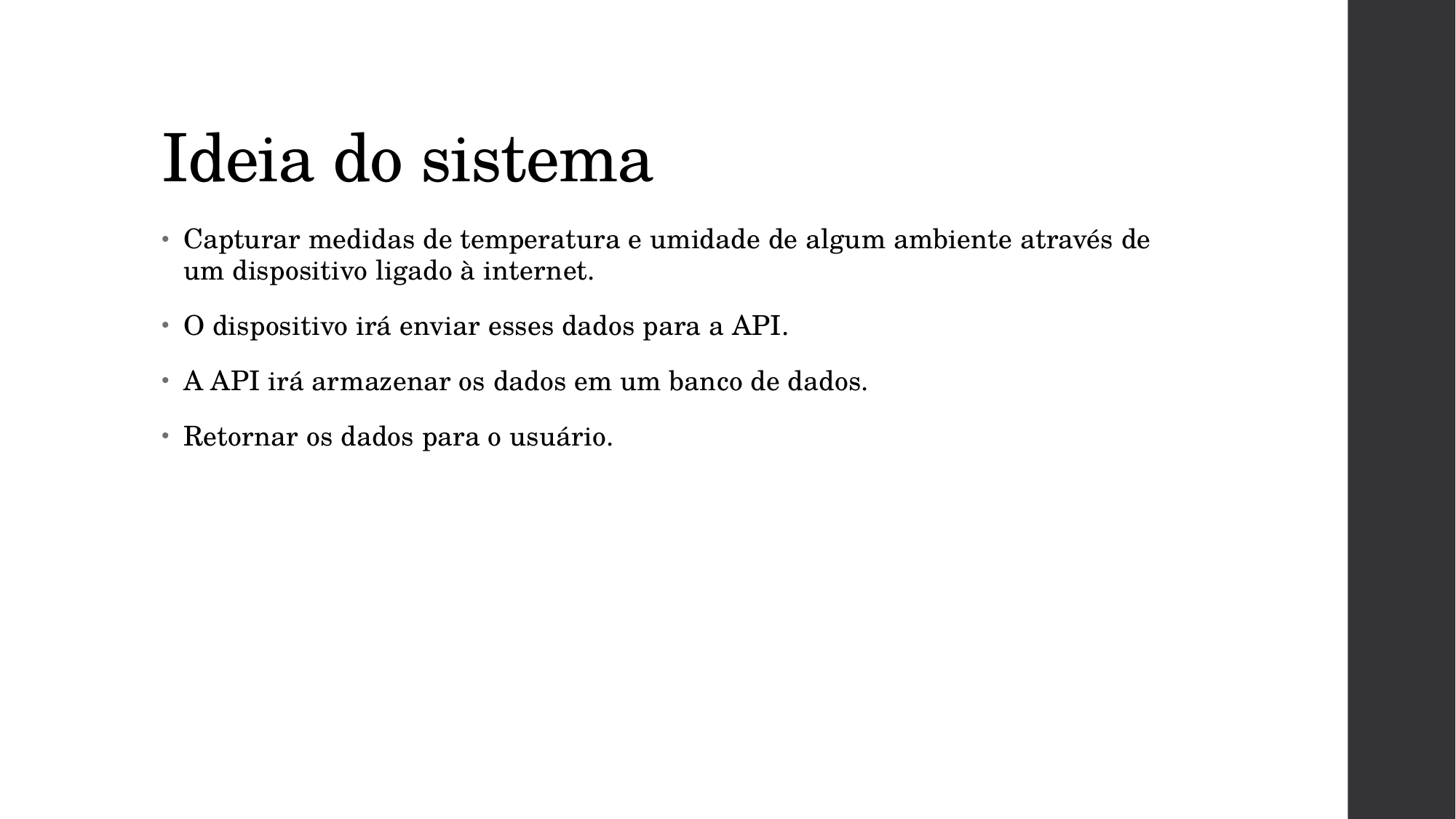

# Ideia do sistema
Capturar medidas de temperatura e umidade de algum ambiente através de um dispositivo ligado à internet.
O dispositivo irá enviar esses dados para a API.
A API irá armazenar os dados em um banco de dados.
Retornar os dados para o usuário.